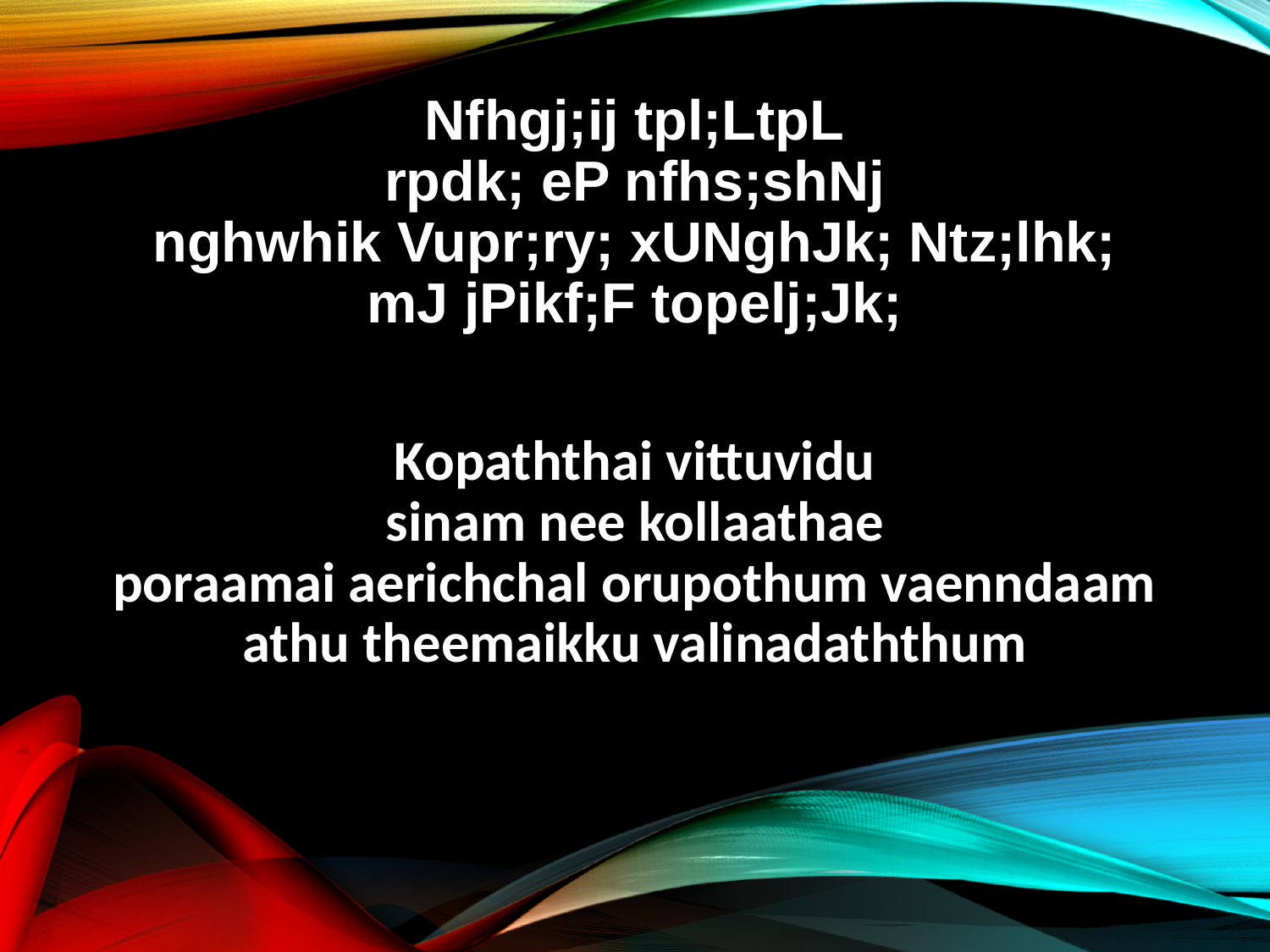

Nfhgj;ij tpl;LtpL
rpdk; eP nfhs;shNj
nghwhik Vupr;ry; xUNghJk; Ntz;lhk;
mJ jPikf;F topelj;Jk;

Kopaththai vittuvidu
sinam nee kollaathae
poraamai aerichchal orupothum vaenndaam
athu theemaikku valinadaththum